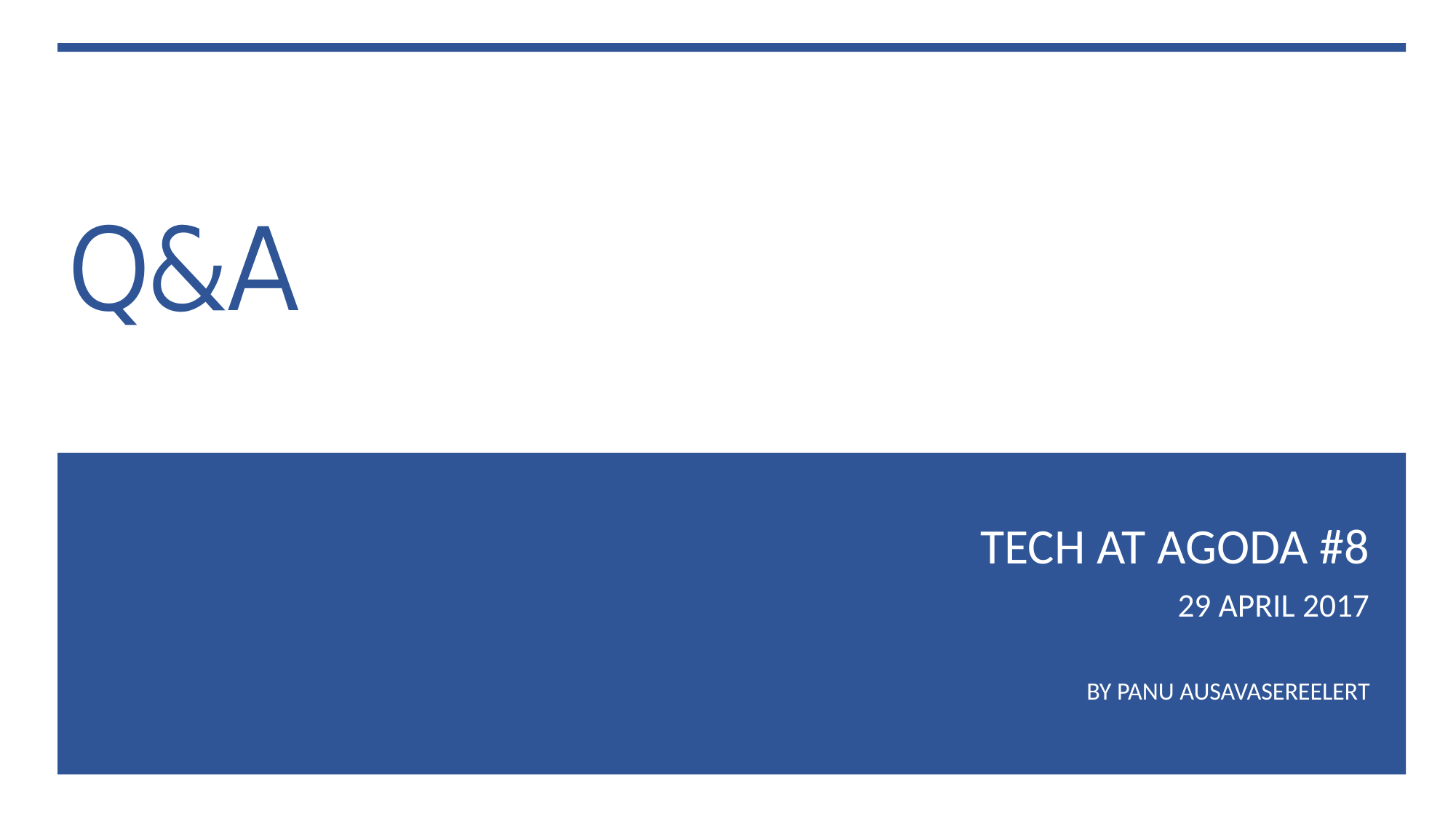

# Q&A

TECH AT AGODA #8
29 APRIL 2017

BY PANU AUSAVASEREELERT